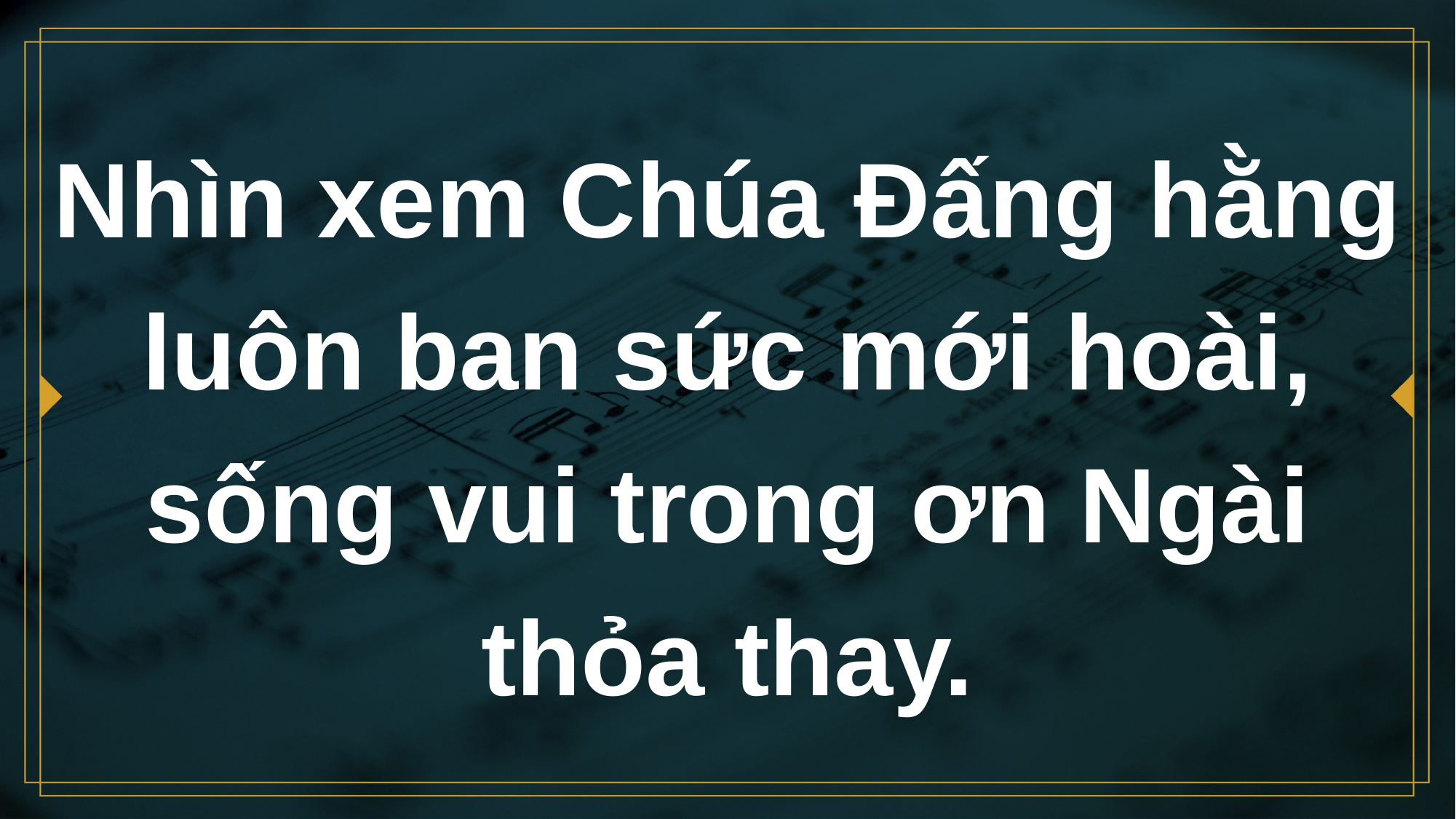

# Nhìn xem Chúa Đấng hằng luôn ban sức mới hoài, sống vui trong ơn Ngài thỏa thay.